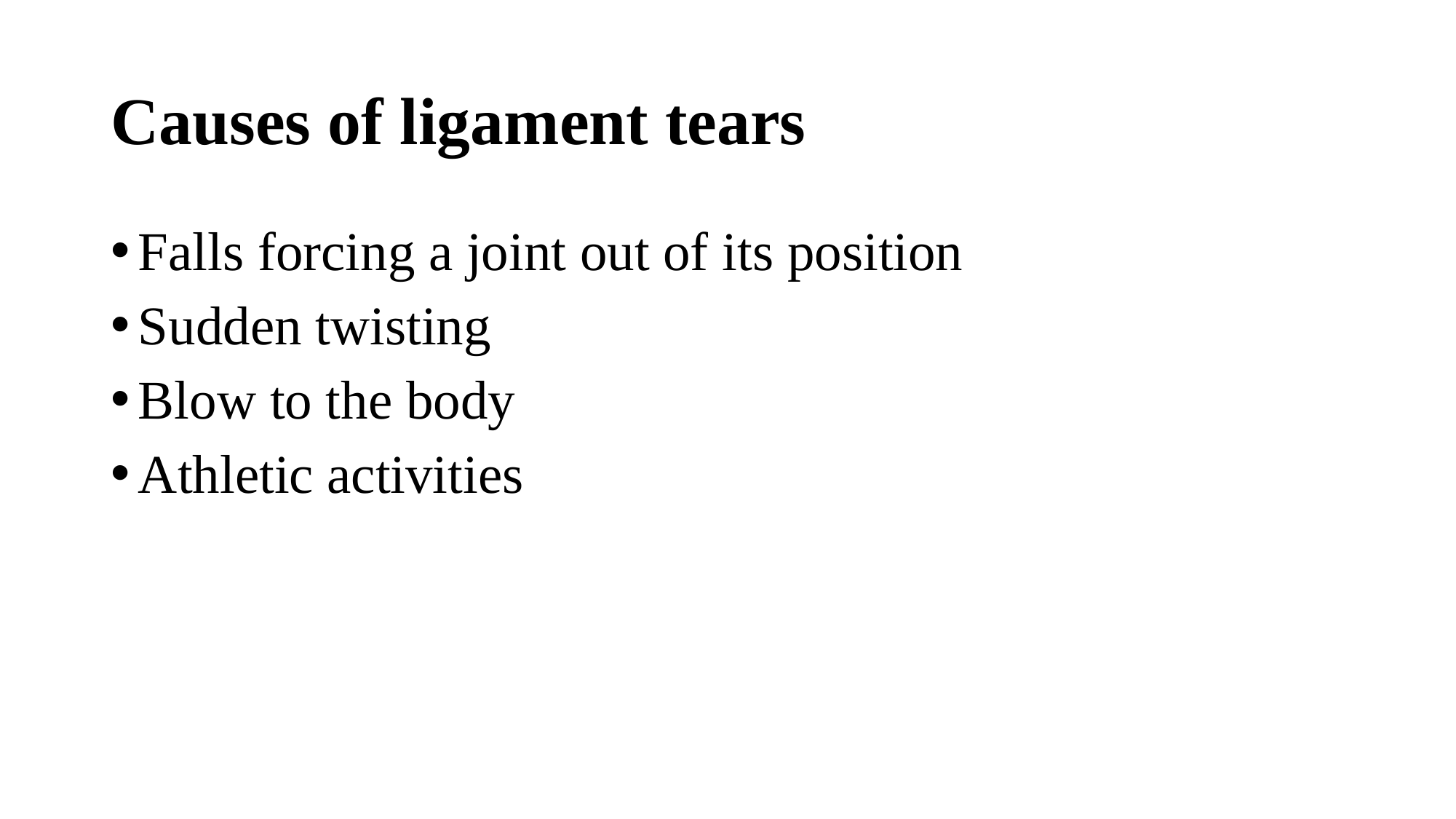

# Causes of ligament tears
Falls forcing a joint out of its position
Sudden twisting
Blow to the body
Athletic activities